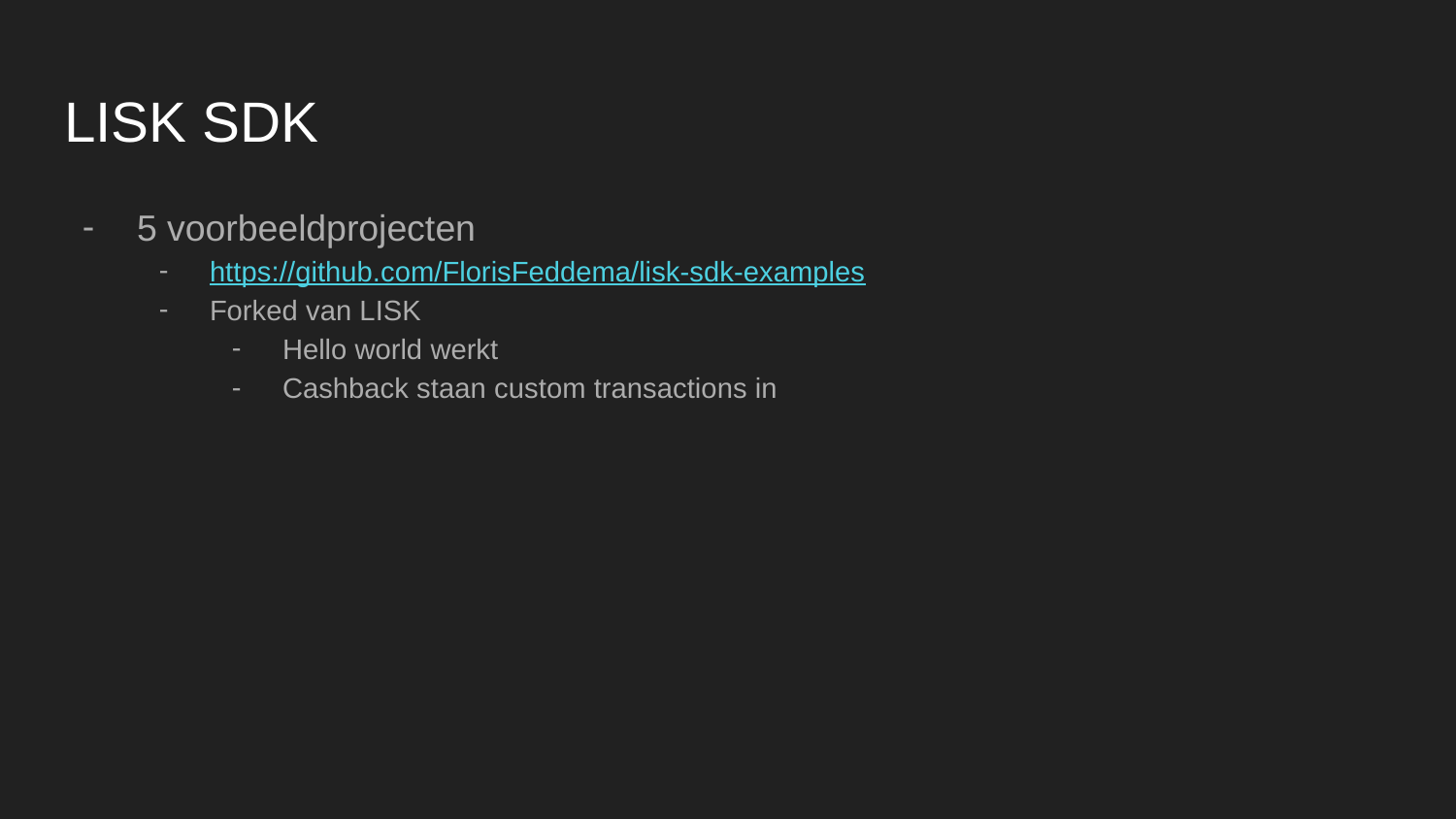

# LISK SDK
5 voorbeeldprojecten
https://github.com/FlorisFeddema/lisk-sdk-examples
Forked van LISK
Hello world werkt
Cashback staan custom transactions in